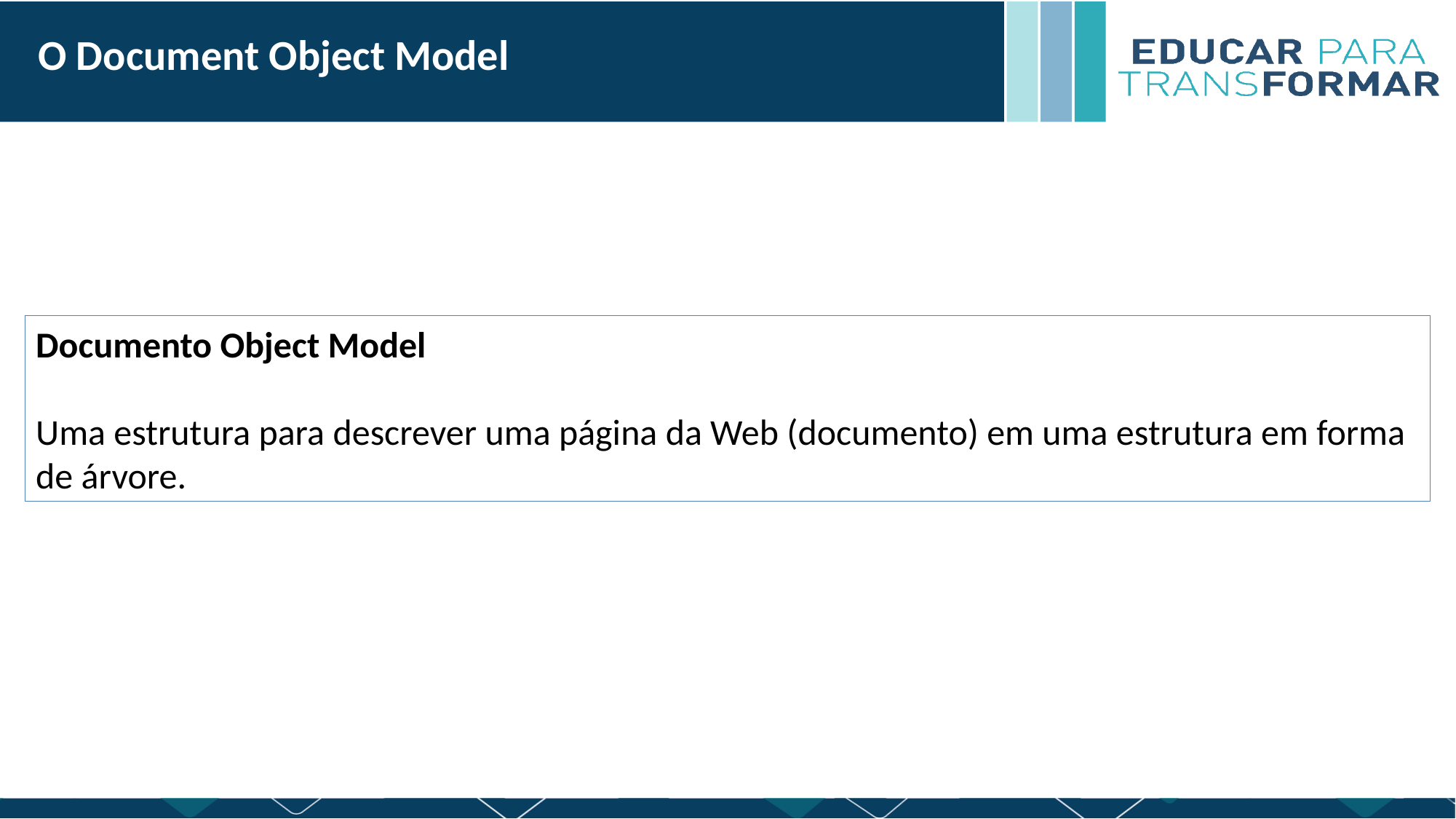

O Document Object Model
Documento Object Model

Uma estrutura para descrever uma página da Web (documento) em uma estrutura em forma de árvore.